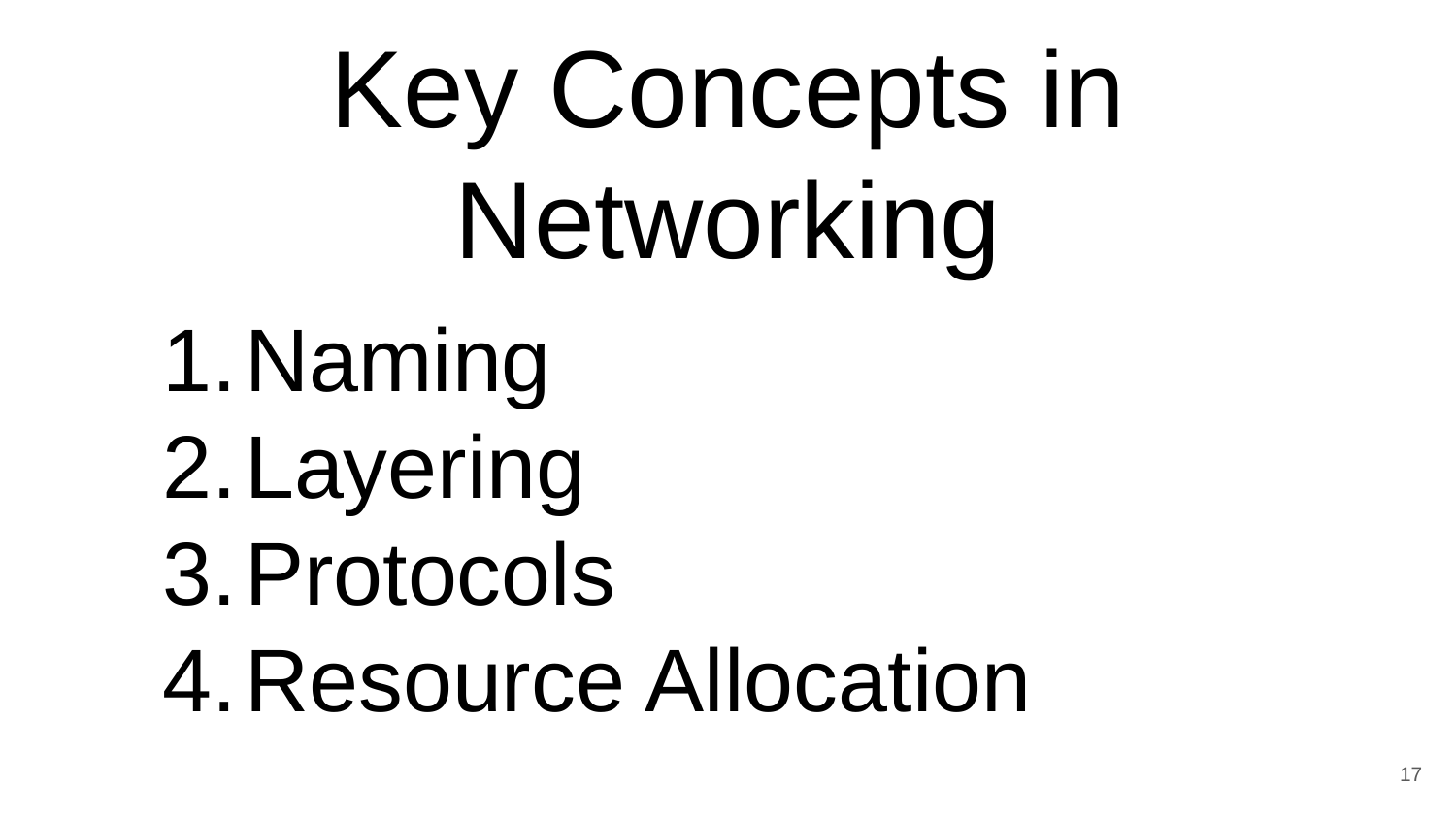

Key Concepts in Networking
Naming
Layering
Protocols
Resource Allocation
17